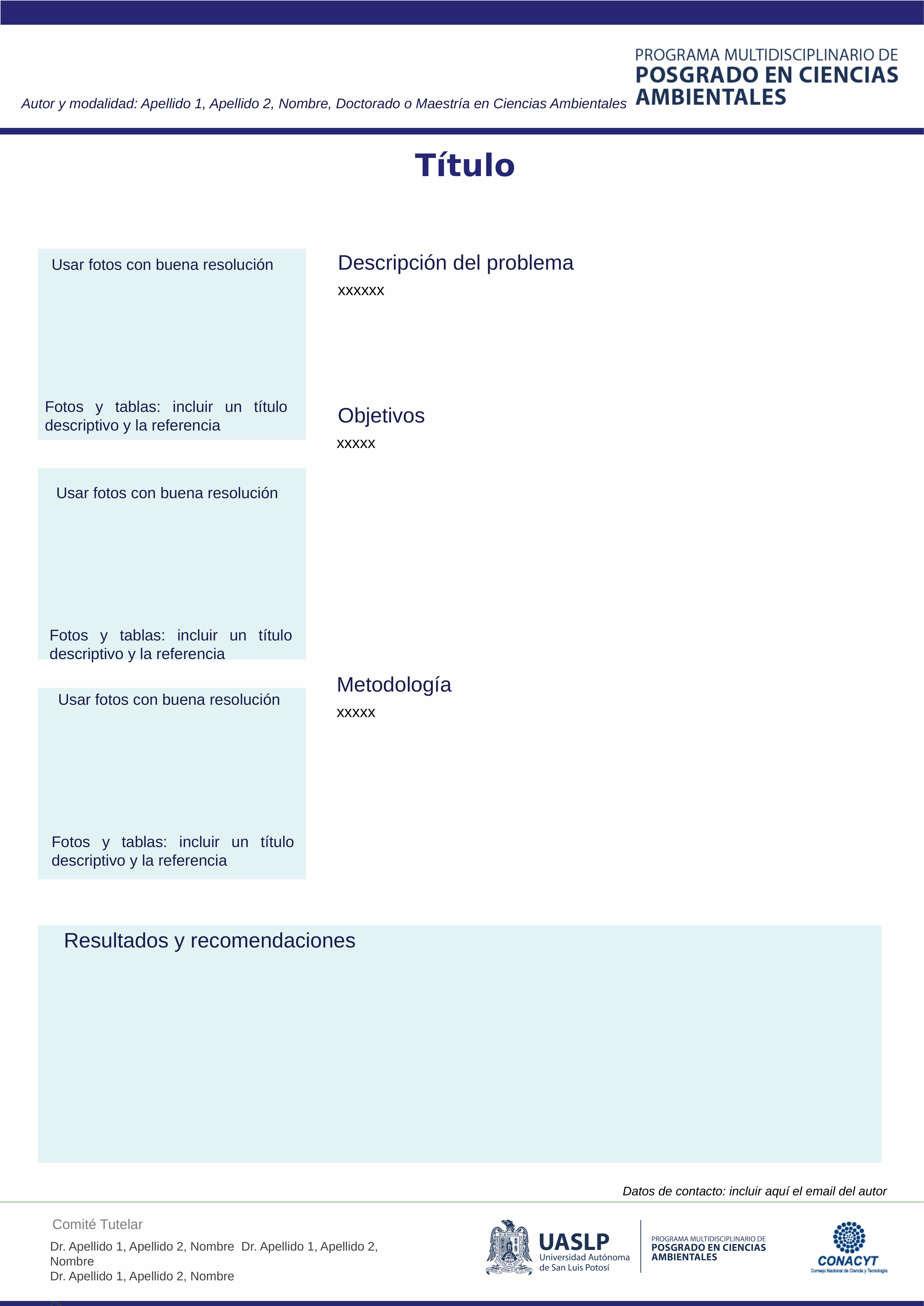

Autor y modalidad: Apellido 1, Apellido 2, Nombre, Doctorado o Maestría en Ciencias Ambientales
Título

Descripción del problema
xxxxxx

Objetivos
xxxxx

Metodología
xxxxx

Usar fotos con buena resolución
Fotos y tablas: incluir un título descriptivo y la referencia

Usar fotos con buena resolución
Fotos y tablas: incluir un título descriptivo y la referencia

Usar fotos con buena resolución
Fotos y tablas: incluir un título descriptivo y la referencia
    Resultados y recomendaciones
Datos de contacto: incluir aquí el email del autor
Dr. Apellido 1, Apellido 2, Nombre  Dr. Apellido 1, Apellido 2, Nombre
Dr. Apellido 1, Apellido 2, Nombre

Dr.